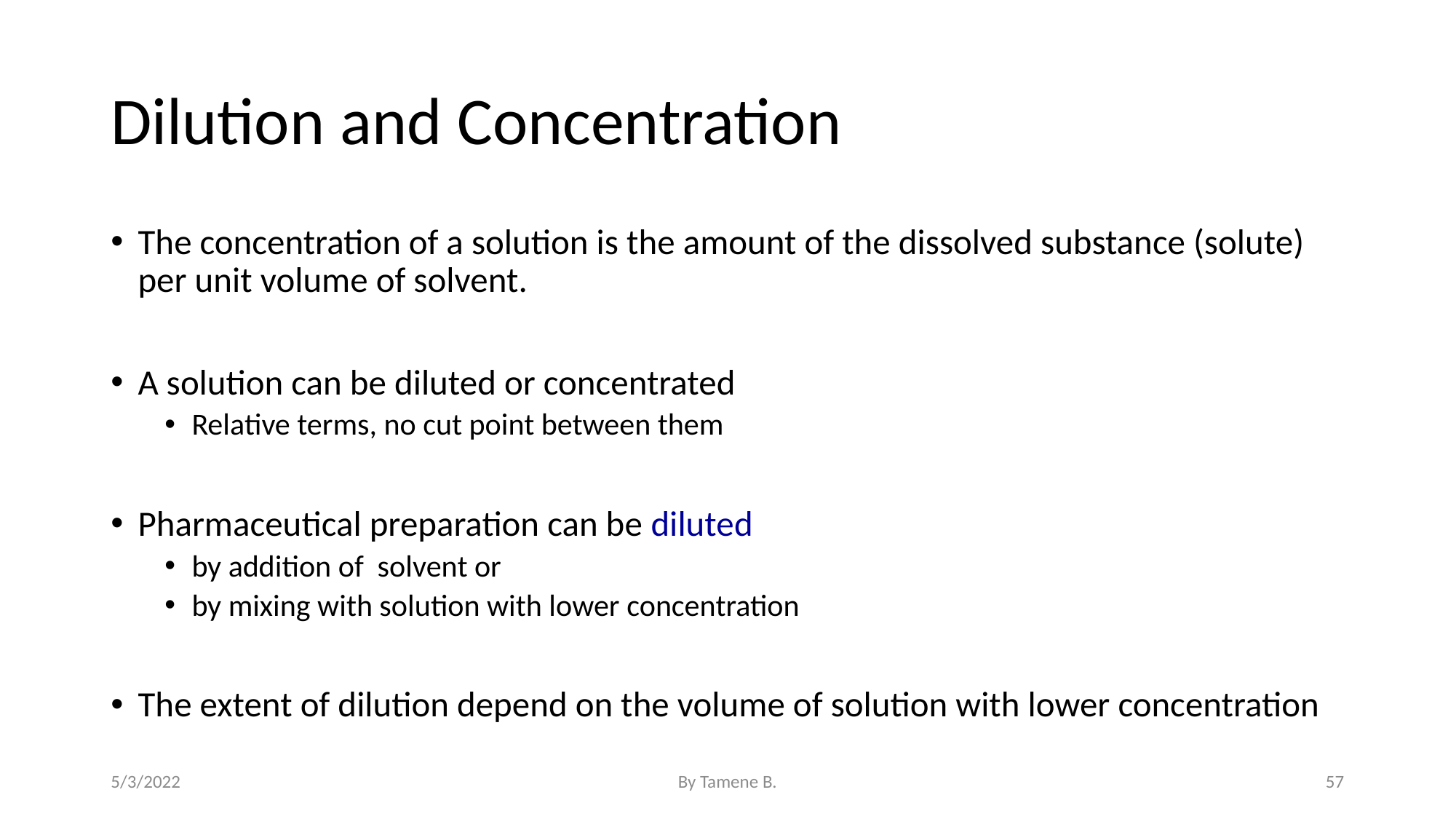

# Dilution and Concentration
The concentration of a solution is the amount of the dissolved substance (solute) per unit volume of solvent.

A solution can be diluted or concentrated
Relative terms, no cut point between them

Pharmaceutical preparation can be diluted
by addition of  solvent or
by mixing with solution with lower concentration

The extent of dilution depend on the volume of solution with lower concentration

5/3/2022
By Tamene B.
57